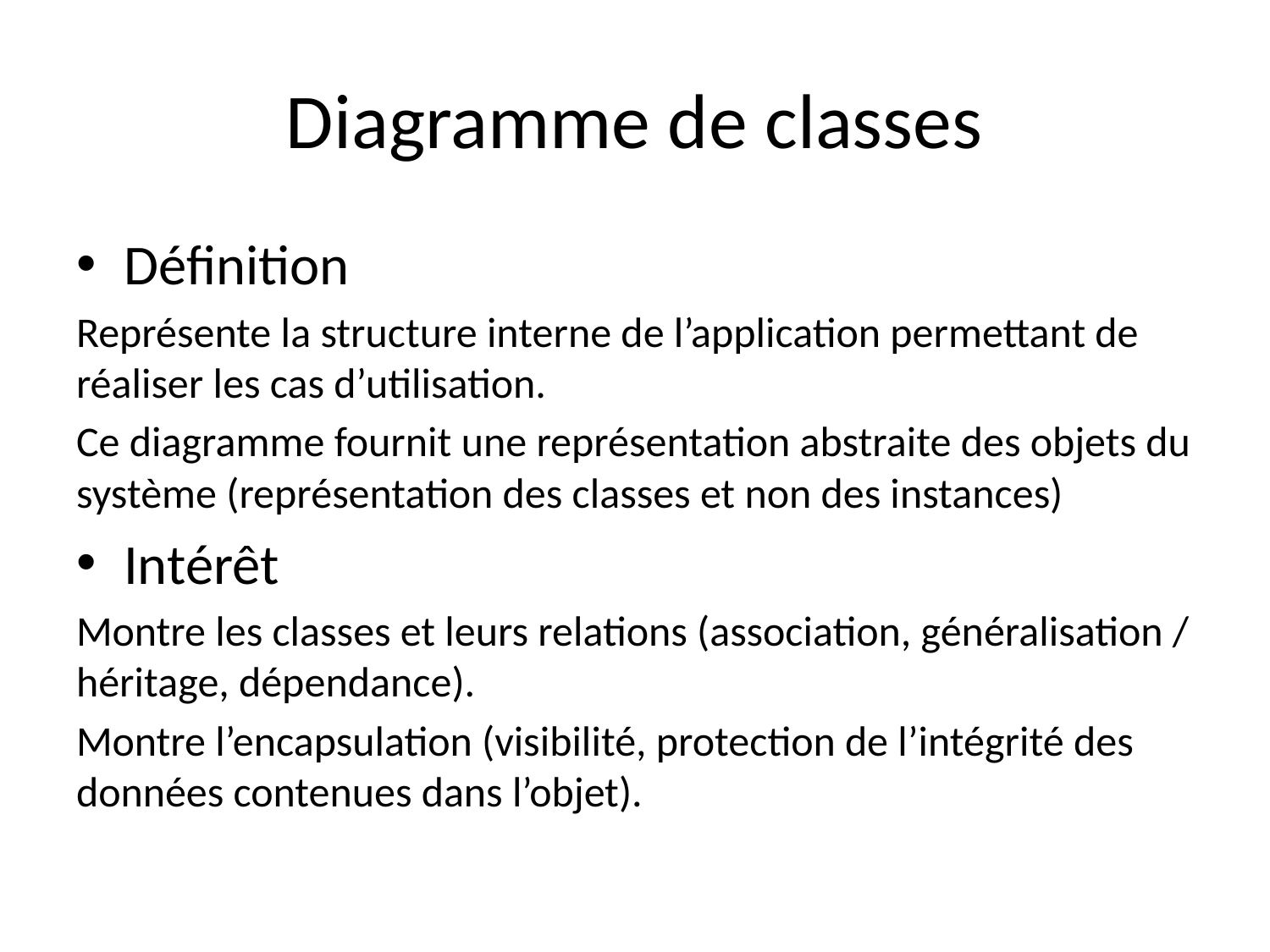

# Diagramme de classes
Définition
Représente la structure interne de l’application permettant de réaliser les cas d’utilisation.
Ce diagramme fournit une représentation abstraite des objets du système (représentation des classes et non des instances)
Intérêt
Montre les classes et leurs relations (association, généralisation / héritage, dépendance).
Montre l’encapsulation (visibilité, protection de l’intégrité des données contenues dans l’objet).